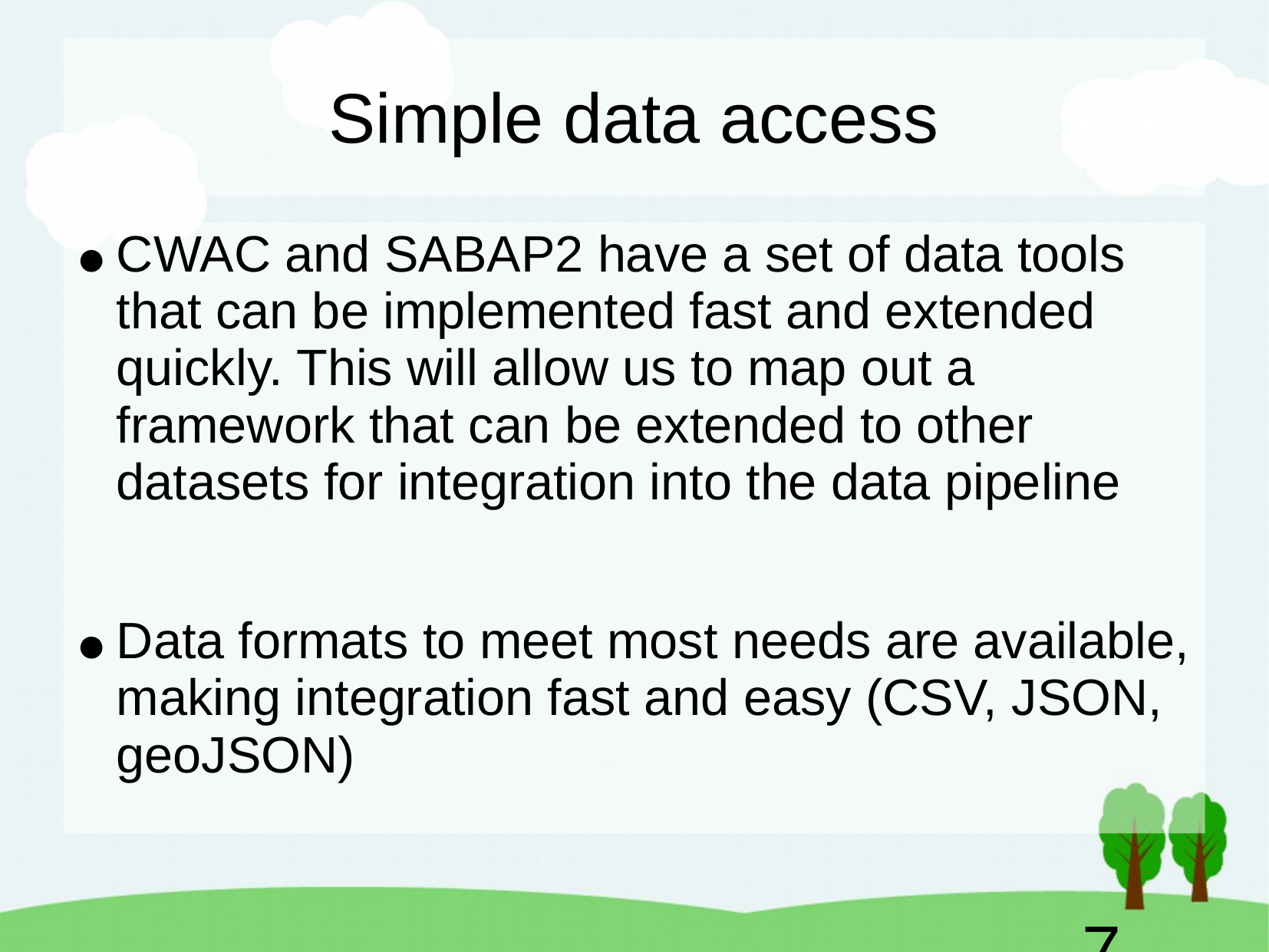

# Simple data access
CWAC and SABAP2 have a set of data tools that can be implemented fast and extended quickly. This will allow us to map out a framework that can be extended to other datasets for integration into the data pipeline

Data formats to meet most needs are available, making integration fast and easy (CSV, JSON, geoJSON)

7